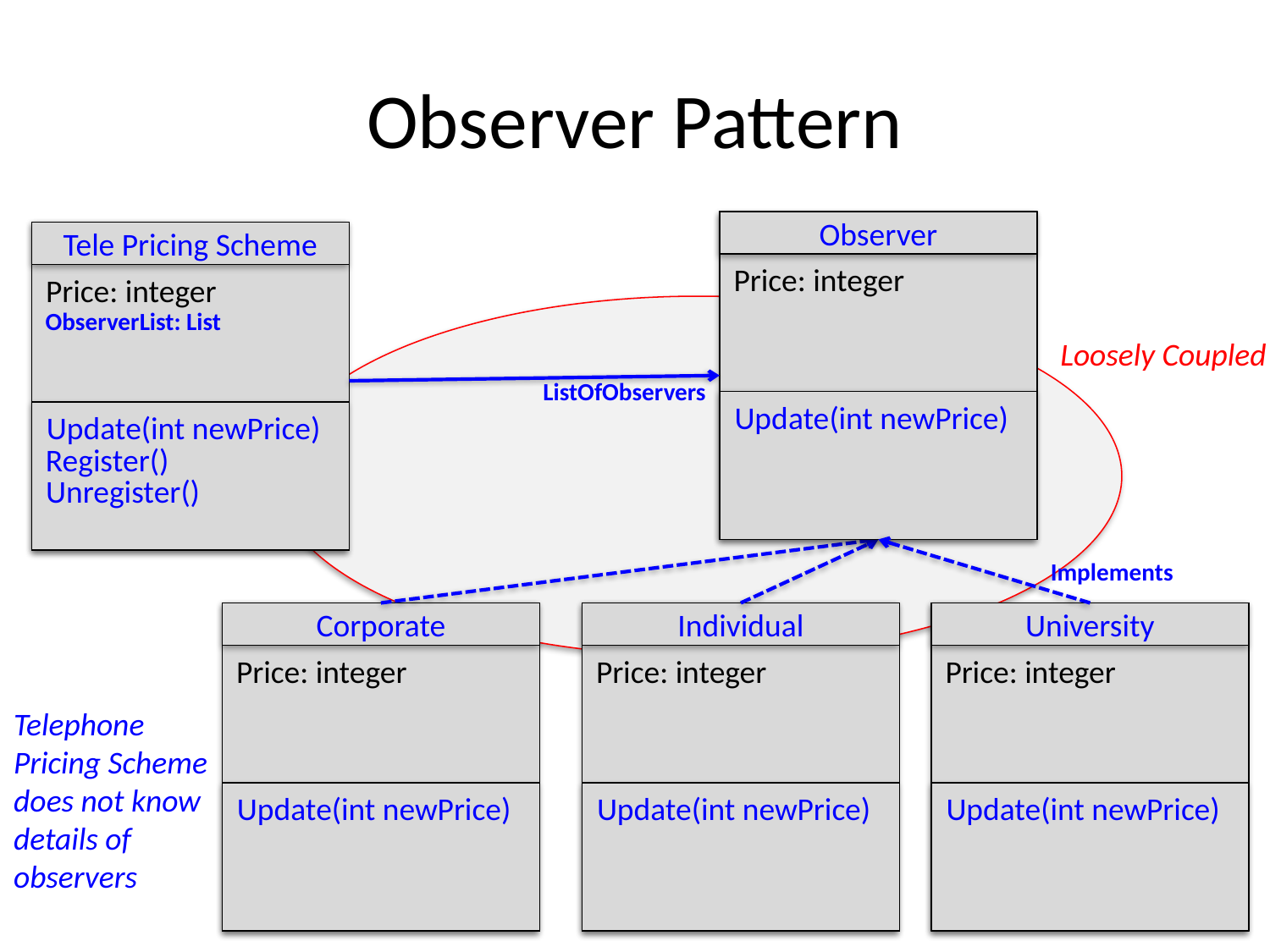

# Observer Pattern

Observer

Tele Pricing Scheme
Price: integer
Price: integer

ObserverList: List
Loosely Coupled
ListOfObservers

Update(int newPrice)

Update(int newPrice)
Register()
Unregister()
Implements

Corporate

Individual

University
Price: integer
Price: integer
Price: integer
Telephone
Pricing Scheme
does not know
details of
observers

Update(int newPrice)

Update(int newPrice)

Update(int newPrice)